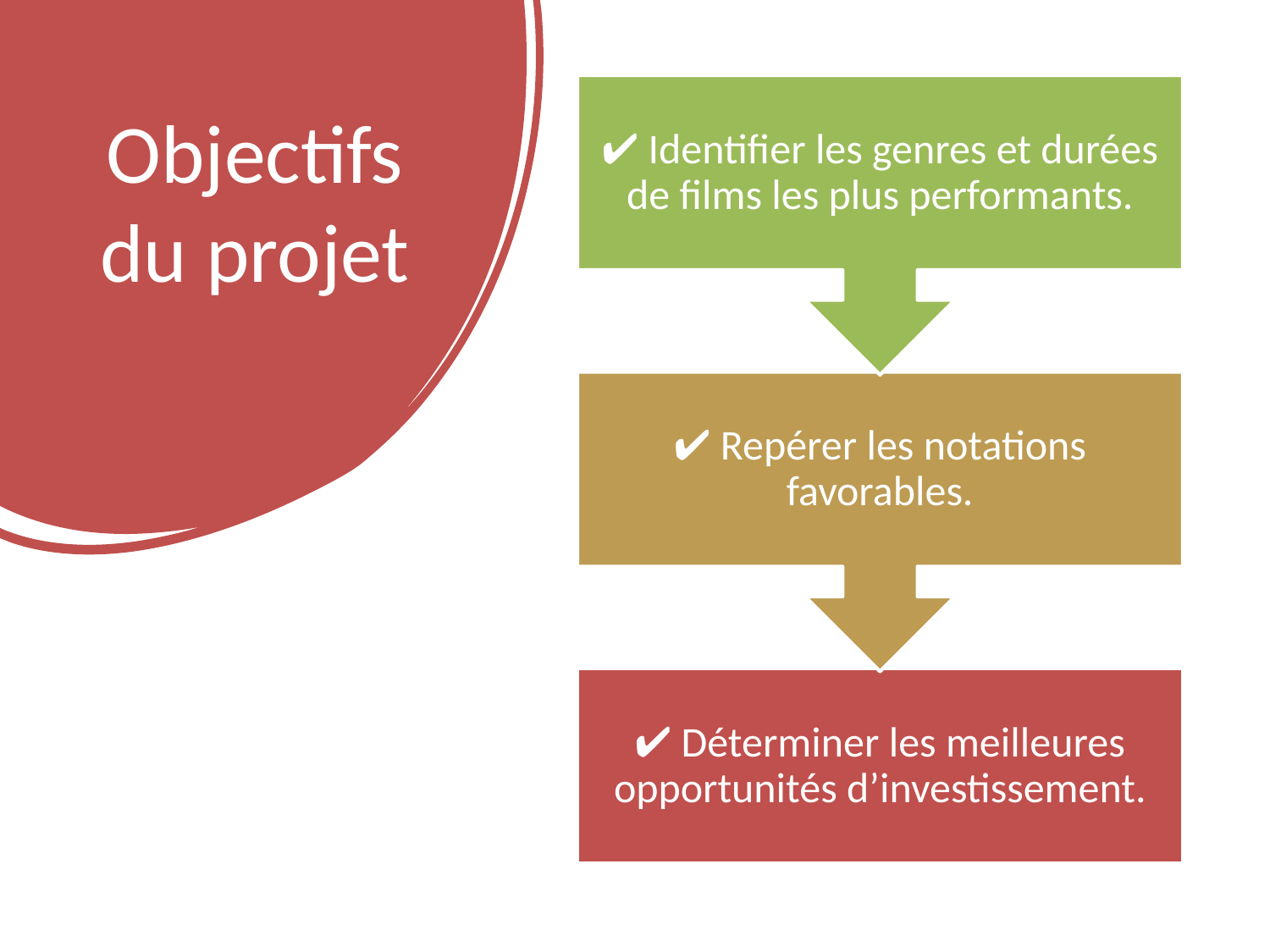

✔ Déterminer les meilleures opportunités d’investissement.
✔ Repérer les notations favorables.
✔ Identifier les genres et durées de films les plus performants.
# Objectifs du projet